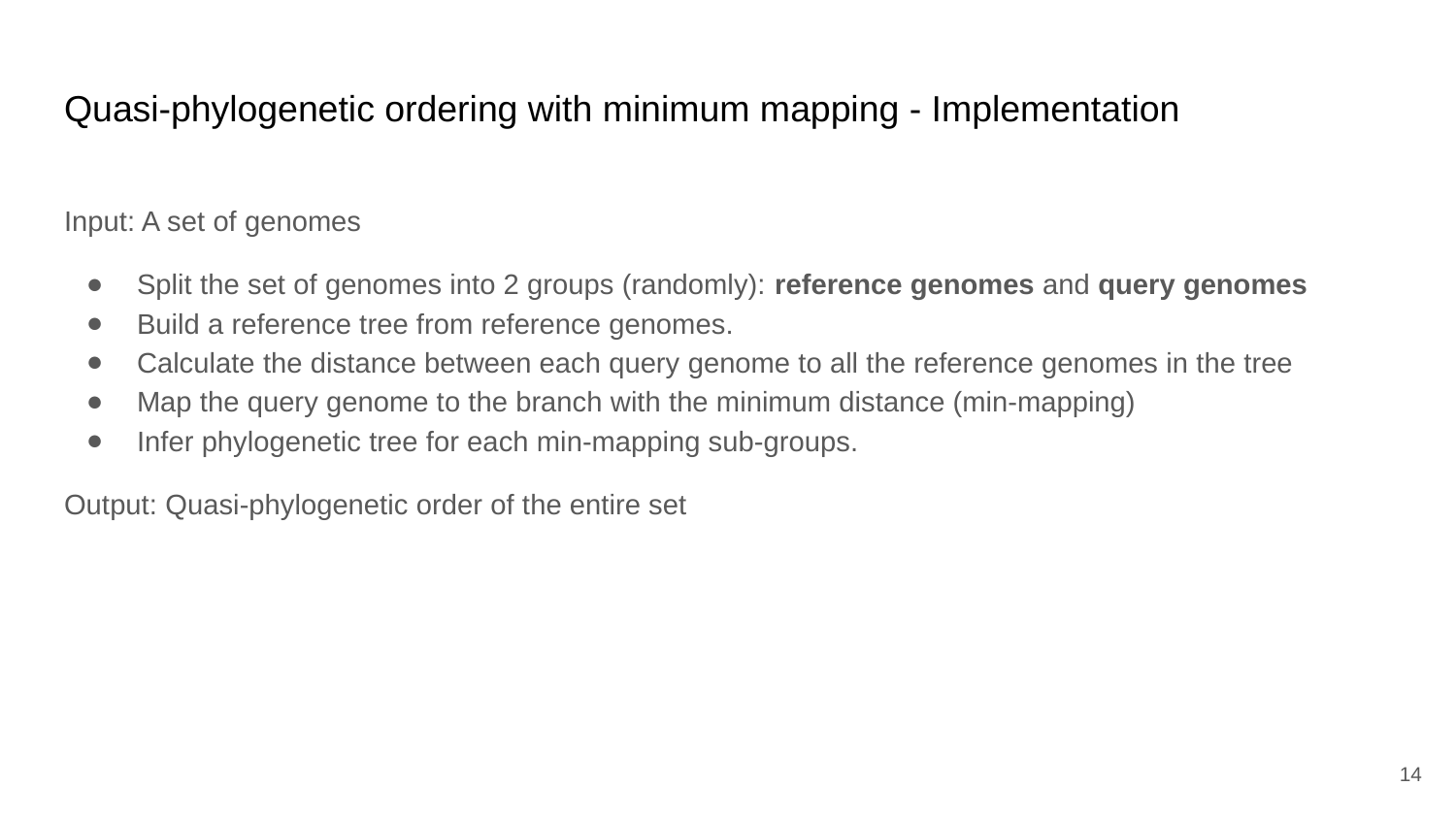

# Quasi-phylogenetic ordering with minimum mapping - Implementation
Input: A set of genomes
Split the set of genomes into 2 groups (randomly): reference genomes and query genomes
Build a reference tree from reference genomes.
Calculate the distance between each query genome to all the reference genomes in the tree
Map the query genome to the branch with the minimum distance (min-mapping)
Infer phylogenetic tree for each min-mapping sub-groups.
Output: Quasi-phylogenetic order of the entire set

14